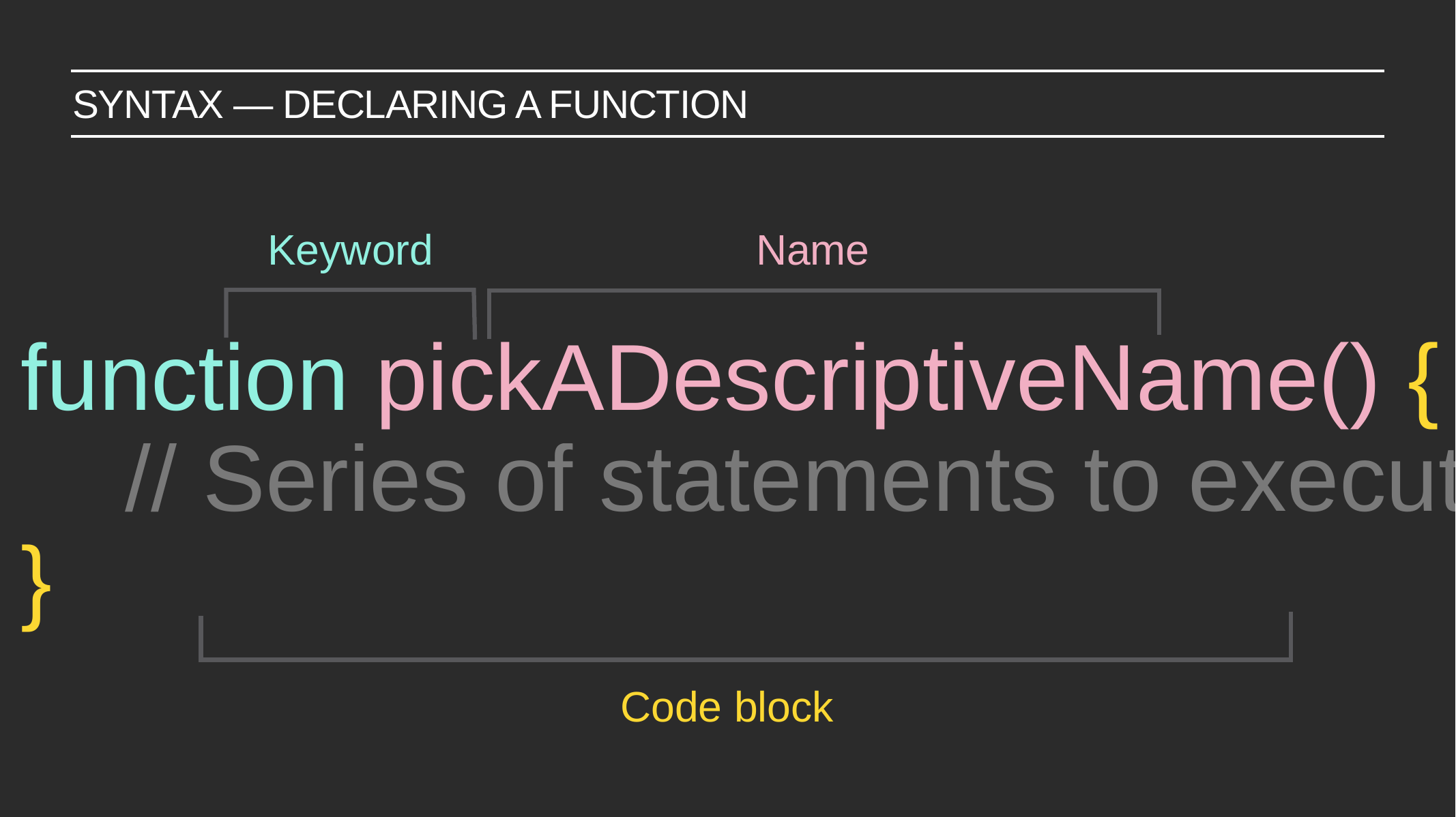

syntax — declaring a function

Keyword
Name

function pickADescriptiveName() {
    // Series of statements to execute
}

Code block